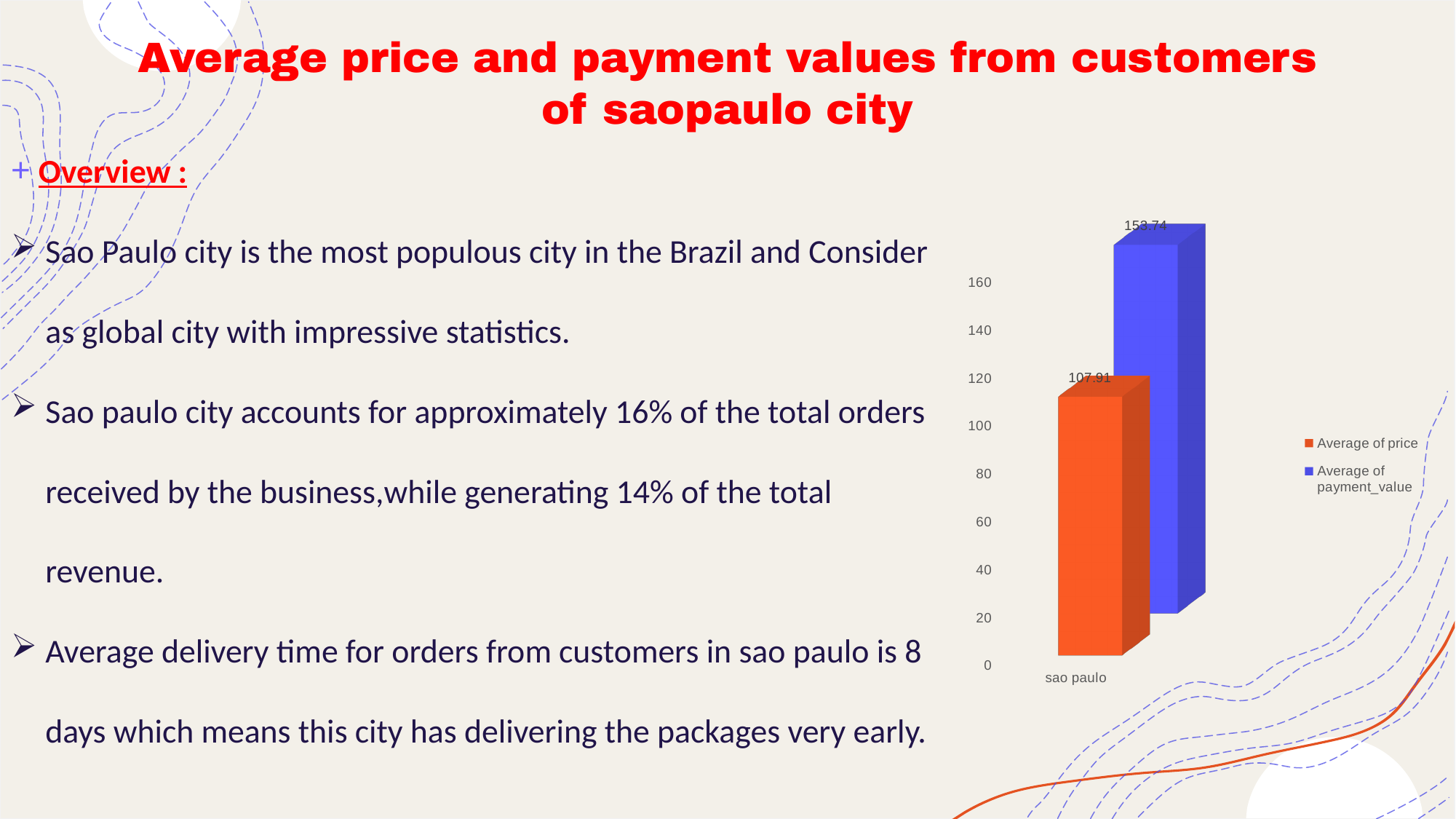

# Average price and payment values from customers of saopaulo city
Overview :
Sao Paulo city is the most populous city in the Brazil and Consider as global city with impressive statistics.
Sao paulo city accounts for approximately 16% of the total orders received by the business,while generating 14% of the total revenue.
Average delivery time for orders from customers in sao paulo is 8 days which means this city has delivering the packages very early.

[unsupported chart]